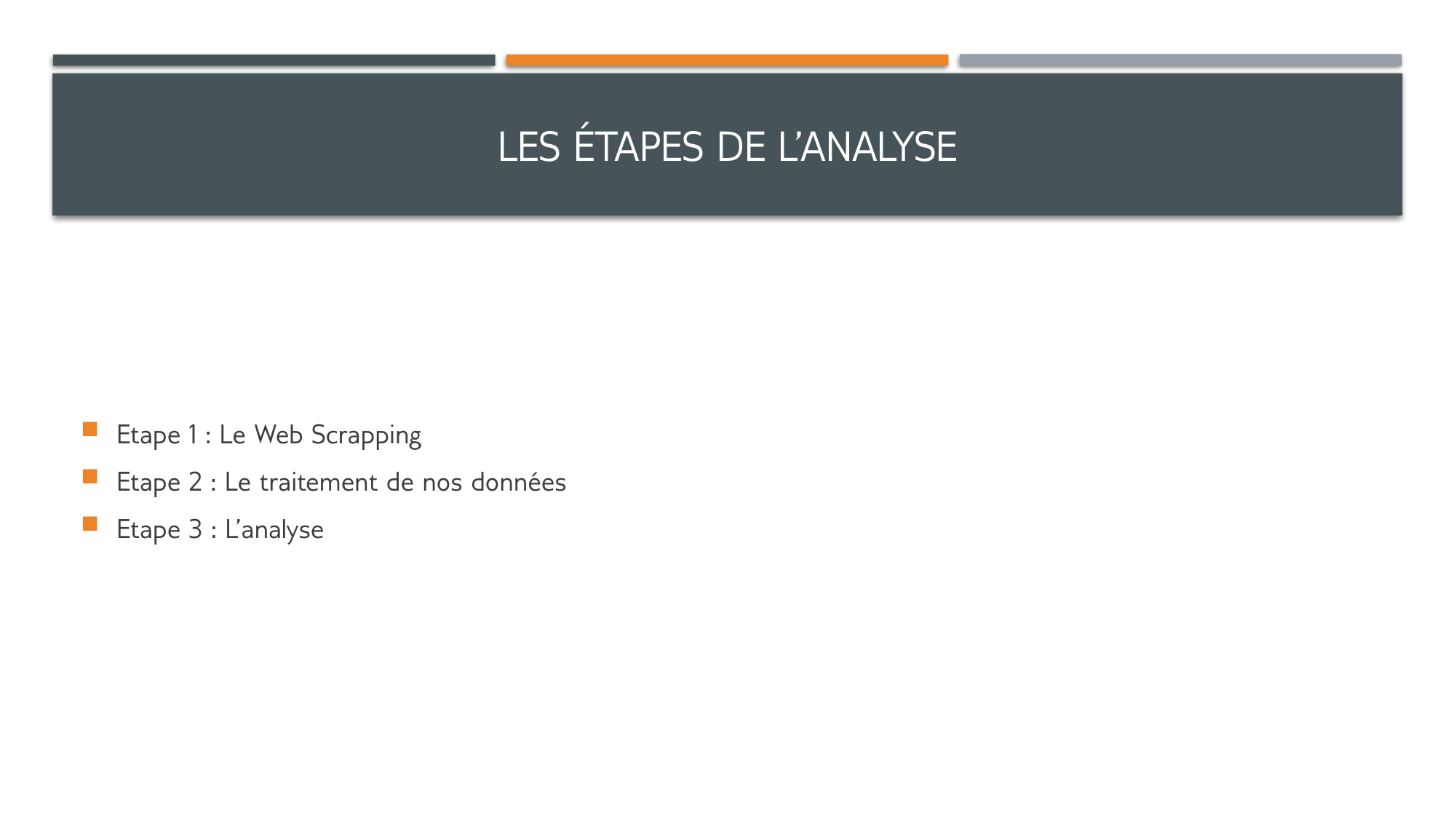

# Les étapes de l’analyse
Etape 1 : Le Web Scrapping
Etape 2 : Le traitement de nos données
Etape 3 : L’analyse